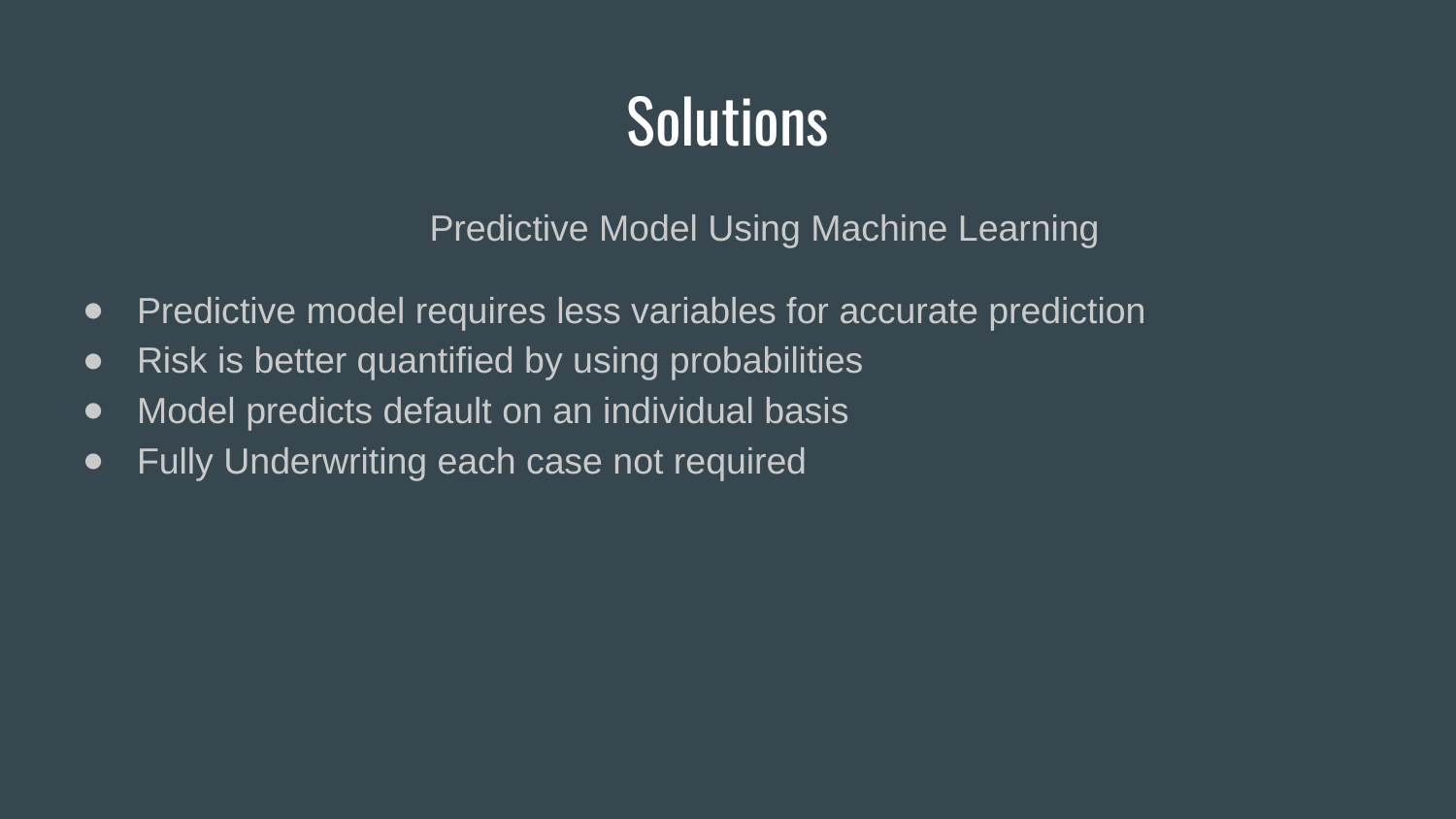

# Solutions
Predictive Model Using Machine Learning
Predictive model requires less variables for accurate prediction
Risk is better quantified by using probabilities
Model predicts default on an individual basis
Fully Underwriting each case not required